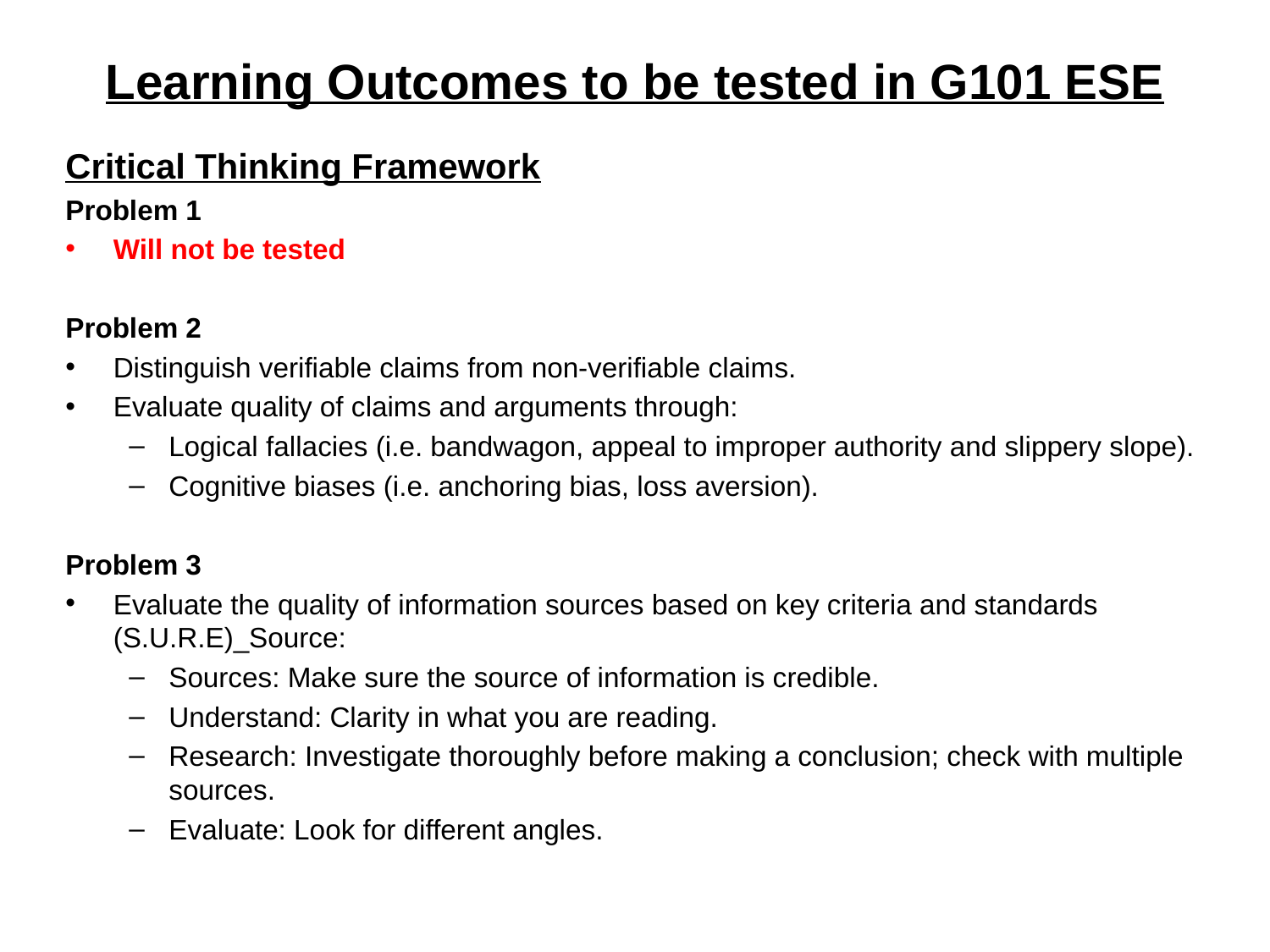

# Learning Outcomes to be tested in G101 ESE
Critical Thinking Framework
Problem 1
Will not be tested

Problem 2
Distinguish verifiable claims from non-verifiable claims.
Evaluate quality of claims and arguments through:
Logical fallacies (i.e. bandwagon, appeal to improper authority and slippery slope).
Cognitive biases (i.e. anchoring bias, loss aversion).

Problem 3
Evaluate the quality of information sources based on key criteria and standards (S.U.R.E)_Source:
Sources: Make sure the source of information is credible.
Understand: Clarity in what you are reading.
Research: Investigate thoroughly before making a conclusion; check with multiple sources.
Evaluate: Look for different angles.